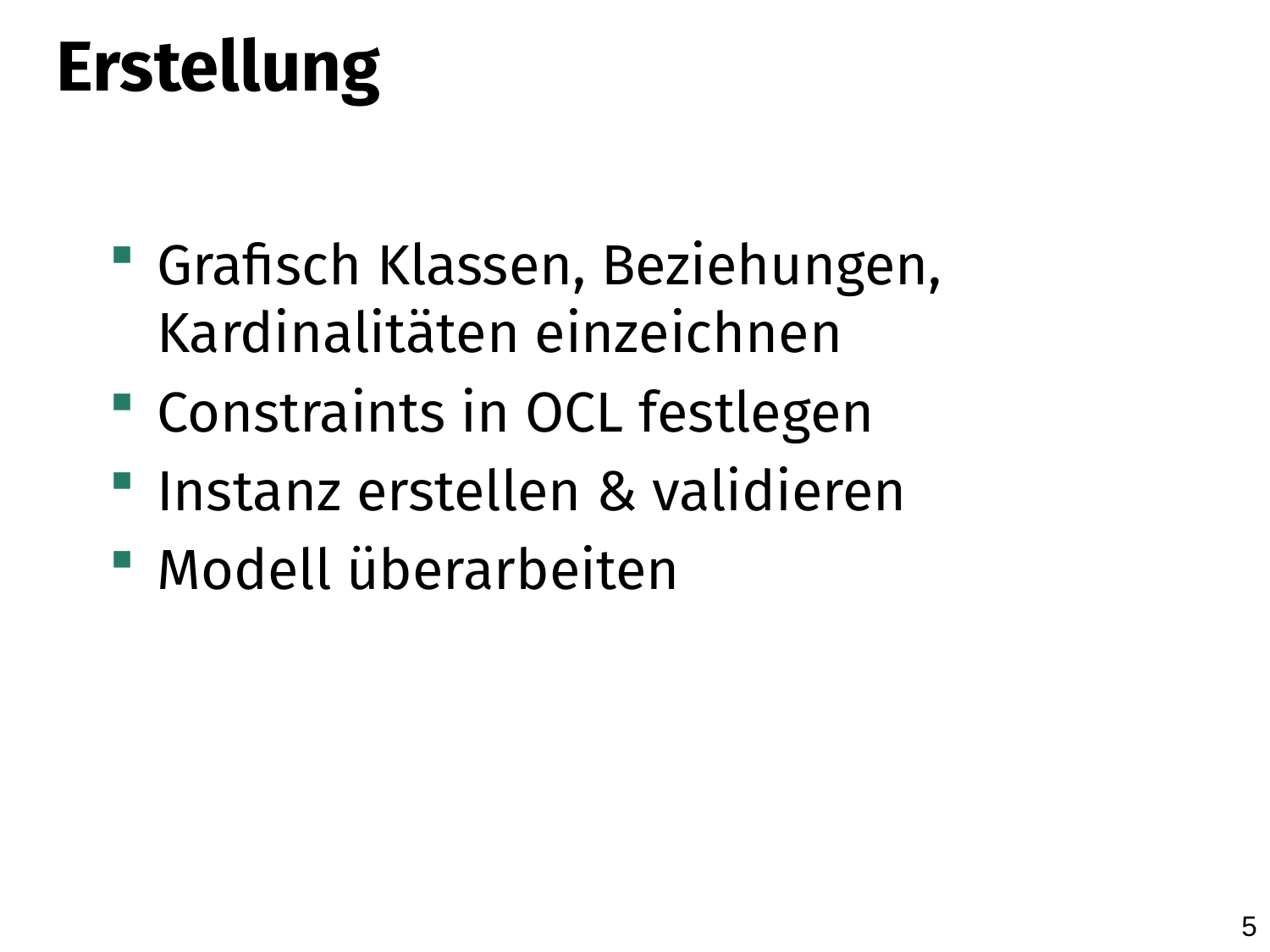

# Erstellung
Grafisch Klassen, Beziehungen, Kardinalitäten einzeichnen
Constraints in OCL festlegen
Instanz erstellen & validieren
Modell überarbeiten
5